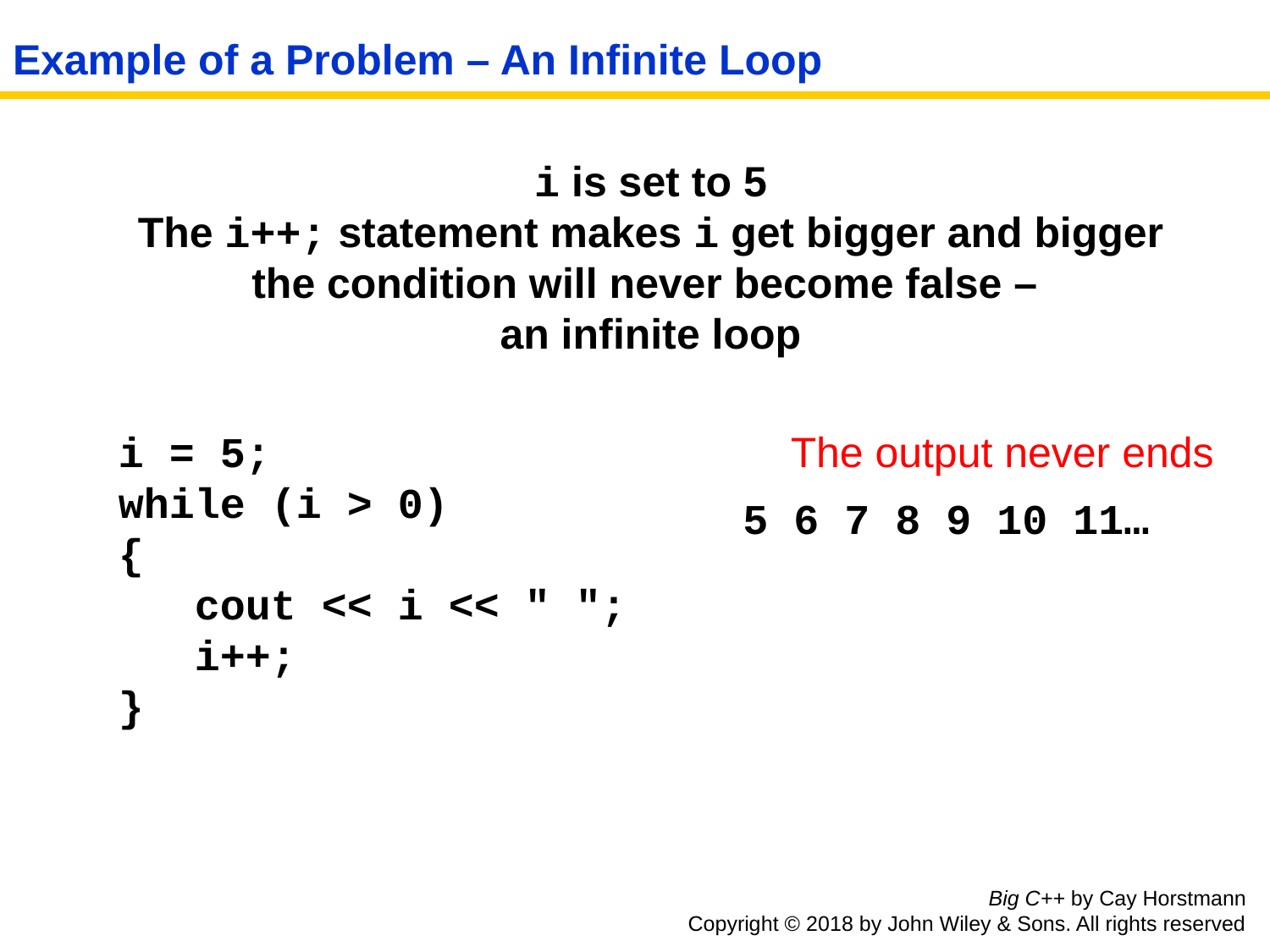

# Example of a Problem – An Infinite Loop
i is set to 5
The i++; statement makes i get bigger and bigger
the condition will never become false –
an infinite loop

i = 5;
while (i > 0)
{
   cout << i << " ";
   i++;
}
The output never ends
5 6 7 8 9 10 11…

Big C++ by Cay Horstmann
Copyright © 2018 by John Wiley & Sons. All rights reserved